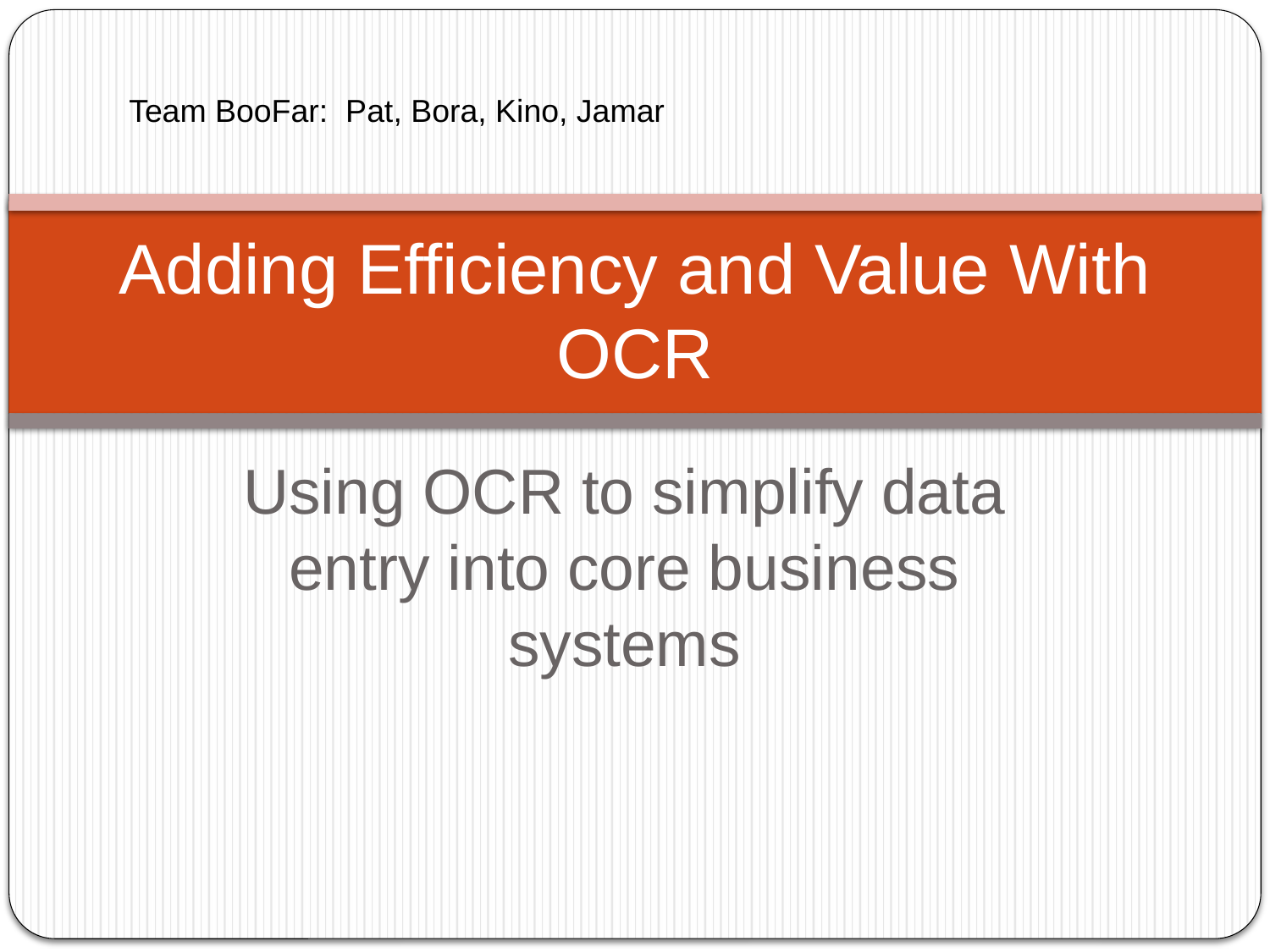

Team BooFar:  Pat, Bora, Kino, Jamar
# Adding Efficiency and Value With OCR
Using OCR to simplify data entry into core business systems